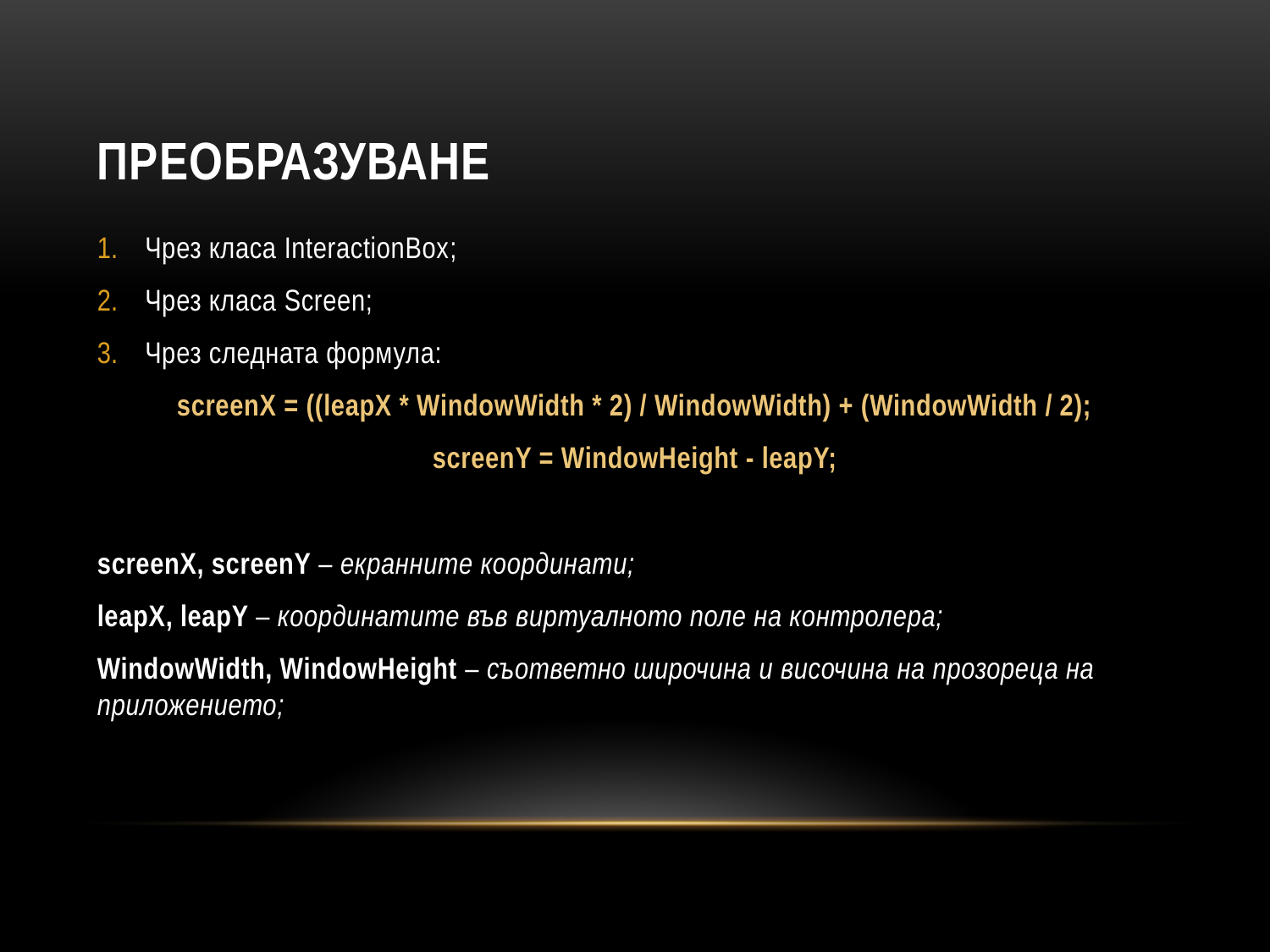

# преобразуване
Чрез класа InteractionBox;
Чрез класа Screen;
Чрез следната формула:
screenX = ((leapX * WindowWidth * 2) / WindowWidth) + (WindowWidth / 2);
screenY = WindowHeight - leapY;

screenX, screenY – екранните координати;
leapX, leapY – координатите във виртуалното поле на контролера;
WindowWidth, WindowHeight – съответно широчина и височина на прозореца на приложението;